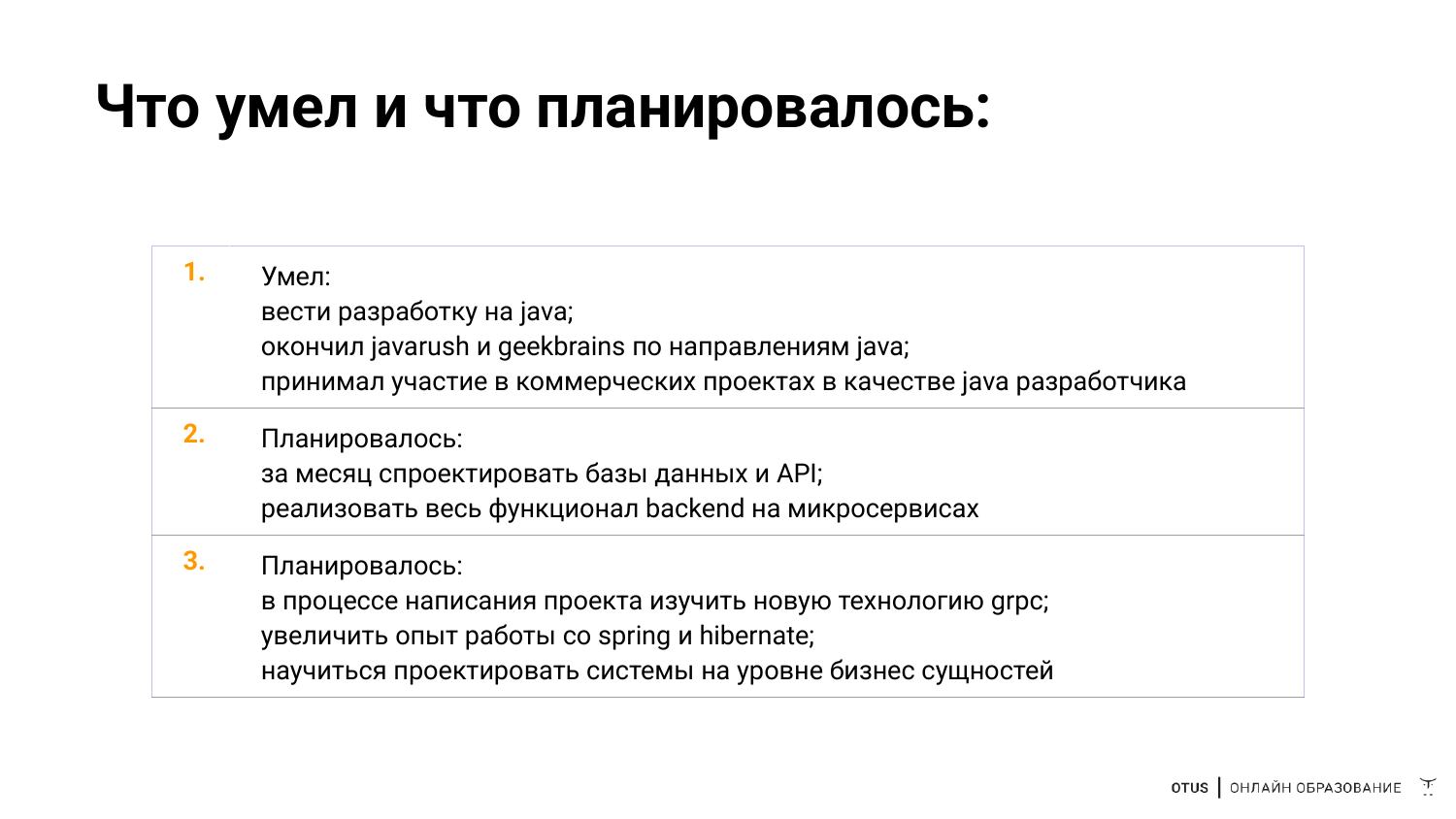

# Что умел и что планировалось:

| 1. | Умел: вести разработку на java; окончил javarush и geekbrains по направлениям java; принимал участие в коммерческих проектах в качестве java разработчика |
| --- | --- |
| 2. | Планировалось: за месяц спроектировать базы данных и API; реализовать весь функционал backend на микросервисах |
| 3. | Планировалось: в процессе написания проекта изучить новую технологию grpc; увеличить опыт работы со spring и hibernate; научиться проектировать системы на уровне бизнес сущностей |